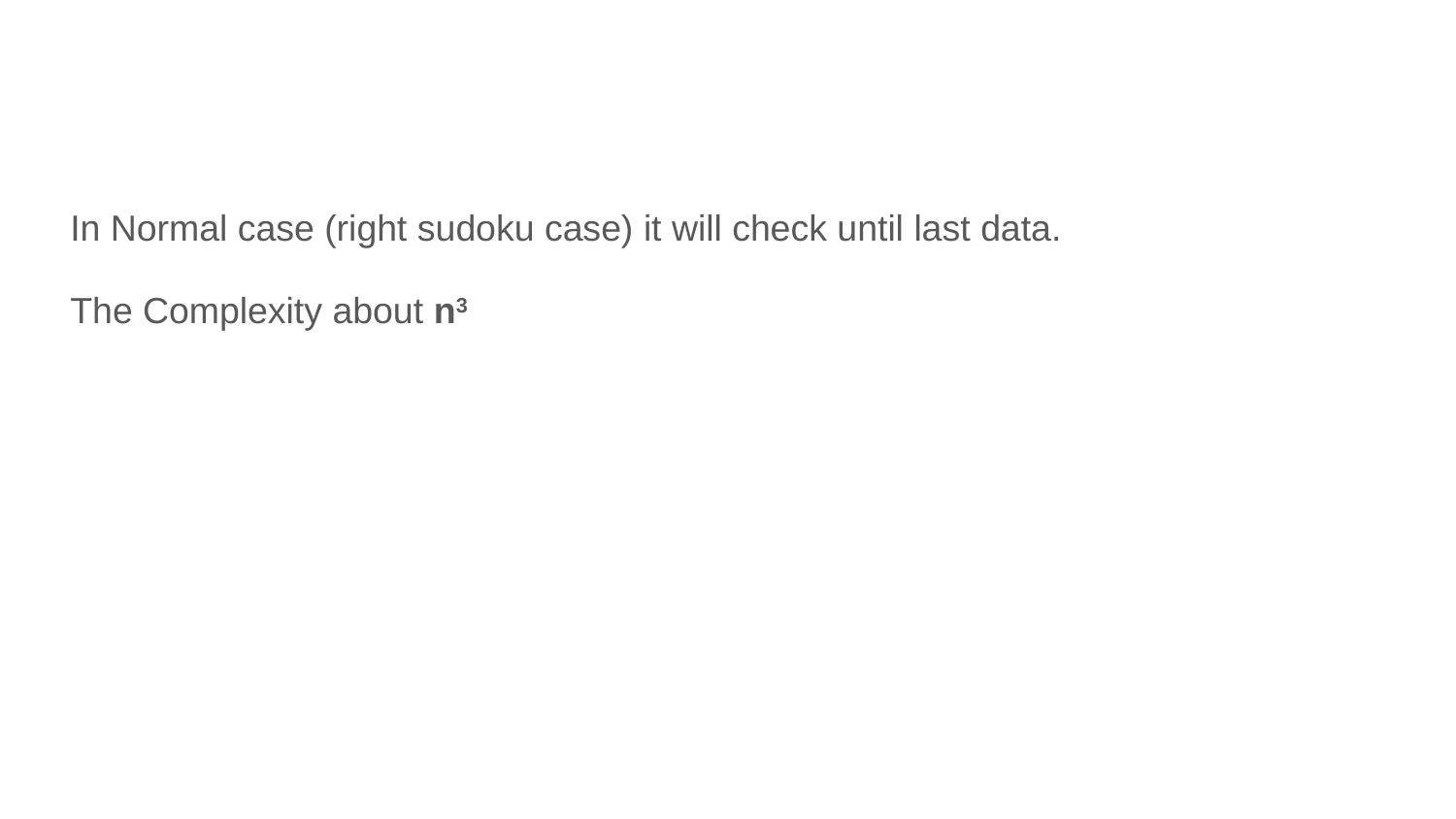

In Normal case (right sudoku case) it will check until last data.
The Complexity about n3